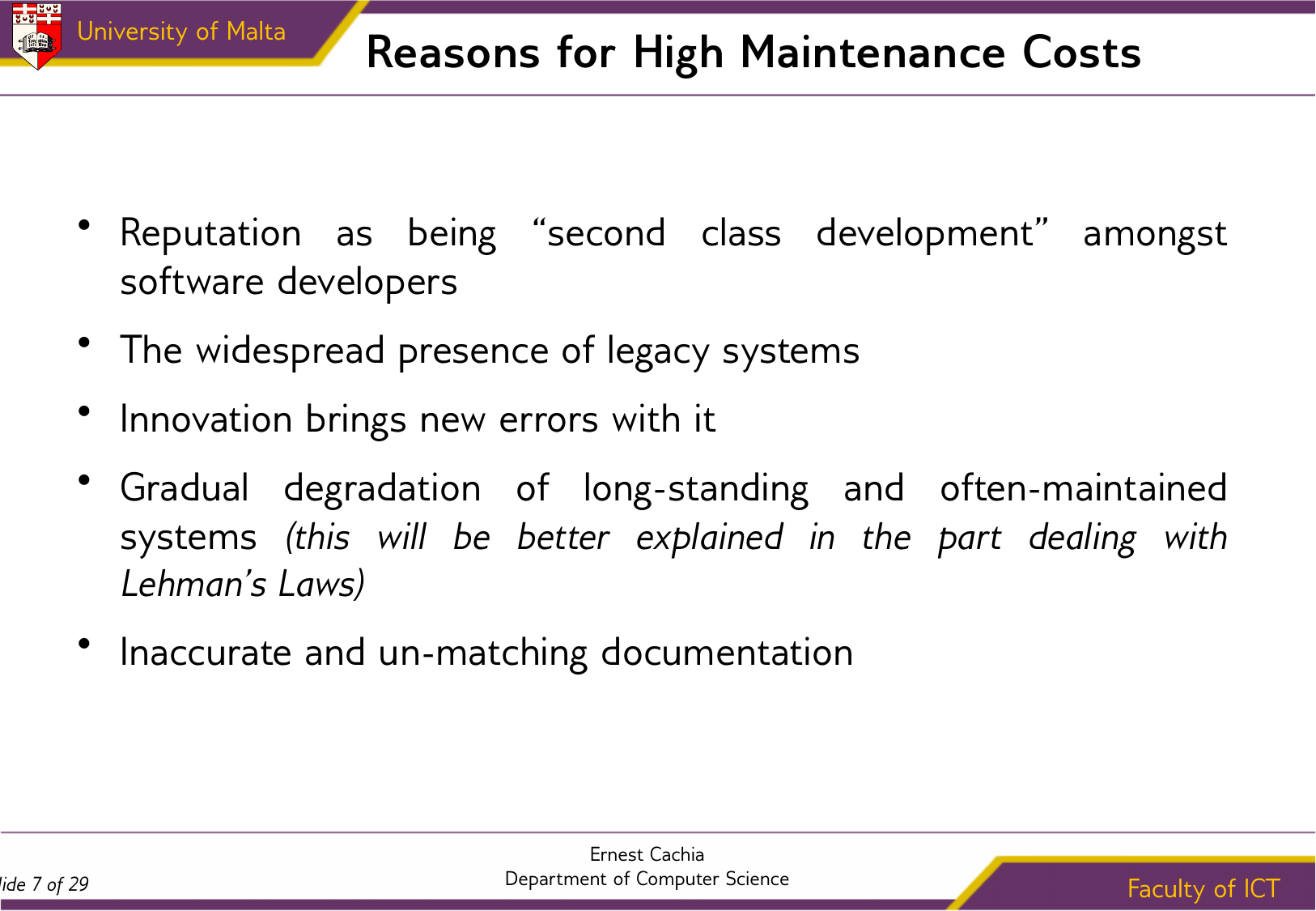

# Reasons for High Maintenance Costs
Reputation as being “second class development” amongst software developers
The widespread presence of legacy systems
Innovation brings new errors with it
Gradual degradation of long-standing and often-maintained systems (this will be better explained in the part dealing with Lehman’s Laws)
Inaccurate and un-matching documentation
Ernest Cachia
Department of Computer Science
Faculty of ICT